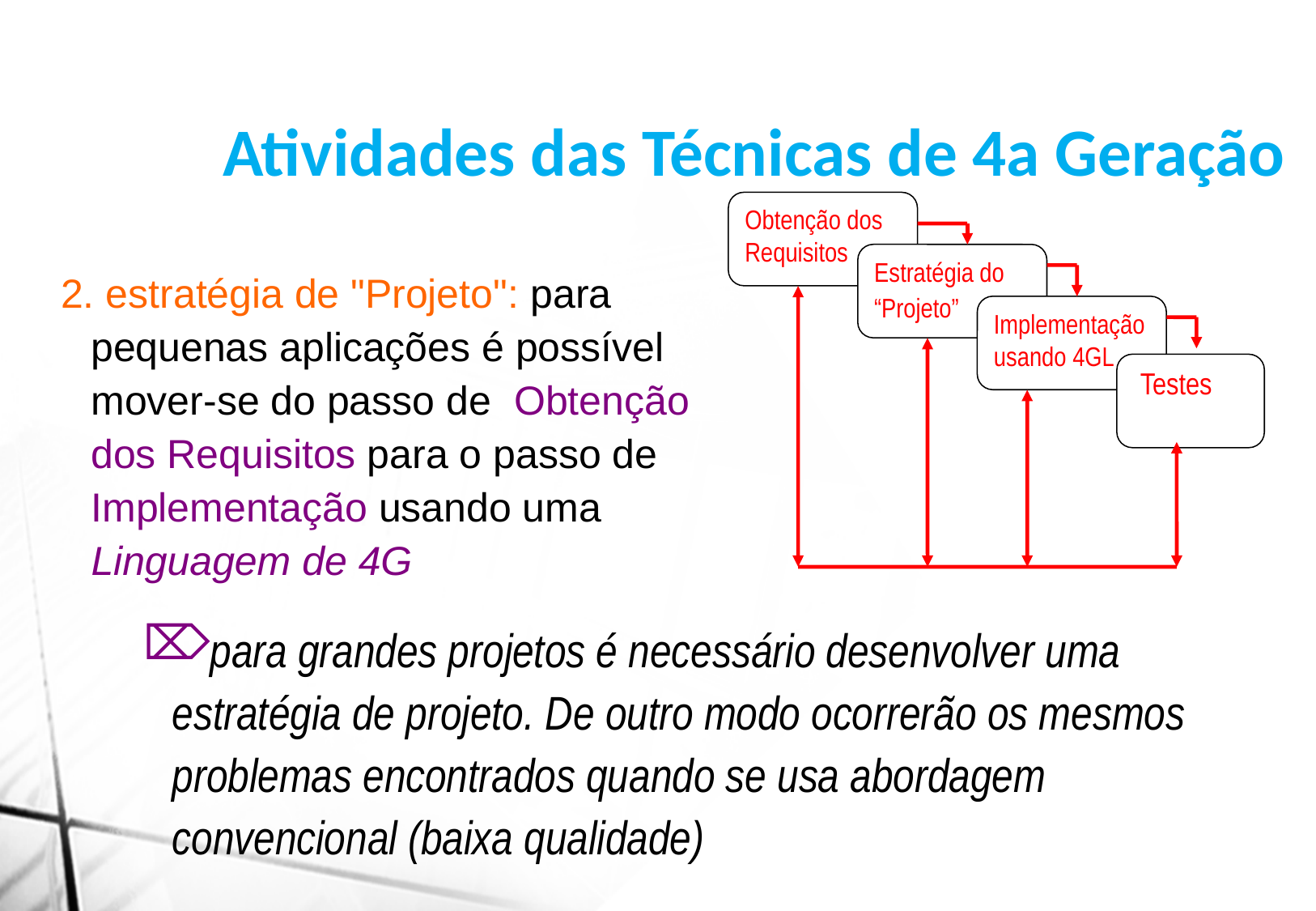

Atividades das Técnicas de 4a Geração
Obtenção dos Requisitos

Estratégia do “Projeto”

Implementação usando 4GL

 Testes

2. estratégia de "Projeto": para pequenas aplicações é possível mover-se do passo de  Obtenção dos Requisitos para o passo de Implementação usando uma Linguagem de 4G
para grandes projetos é necessário desenvolver uma estratégia de projeto. De outro modo ocorrerão os mesmos problemas encontrados quando se usa abordagem convencional (baixa qualidade)